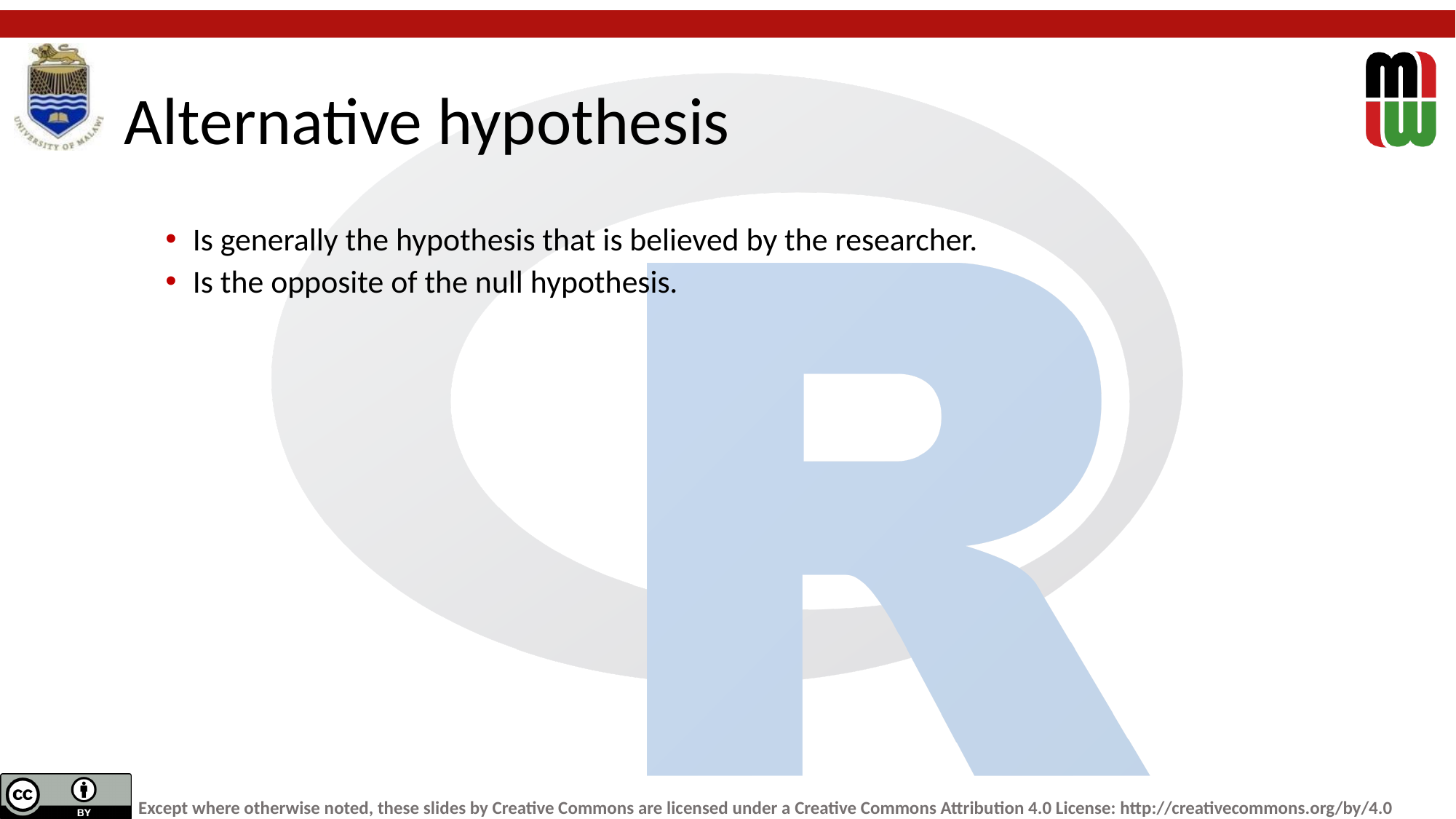

# Alternative hypothesis
Is generally the hypothesis that is believed by the researcher.
Is the opposite of the null hypothesis.